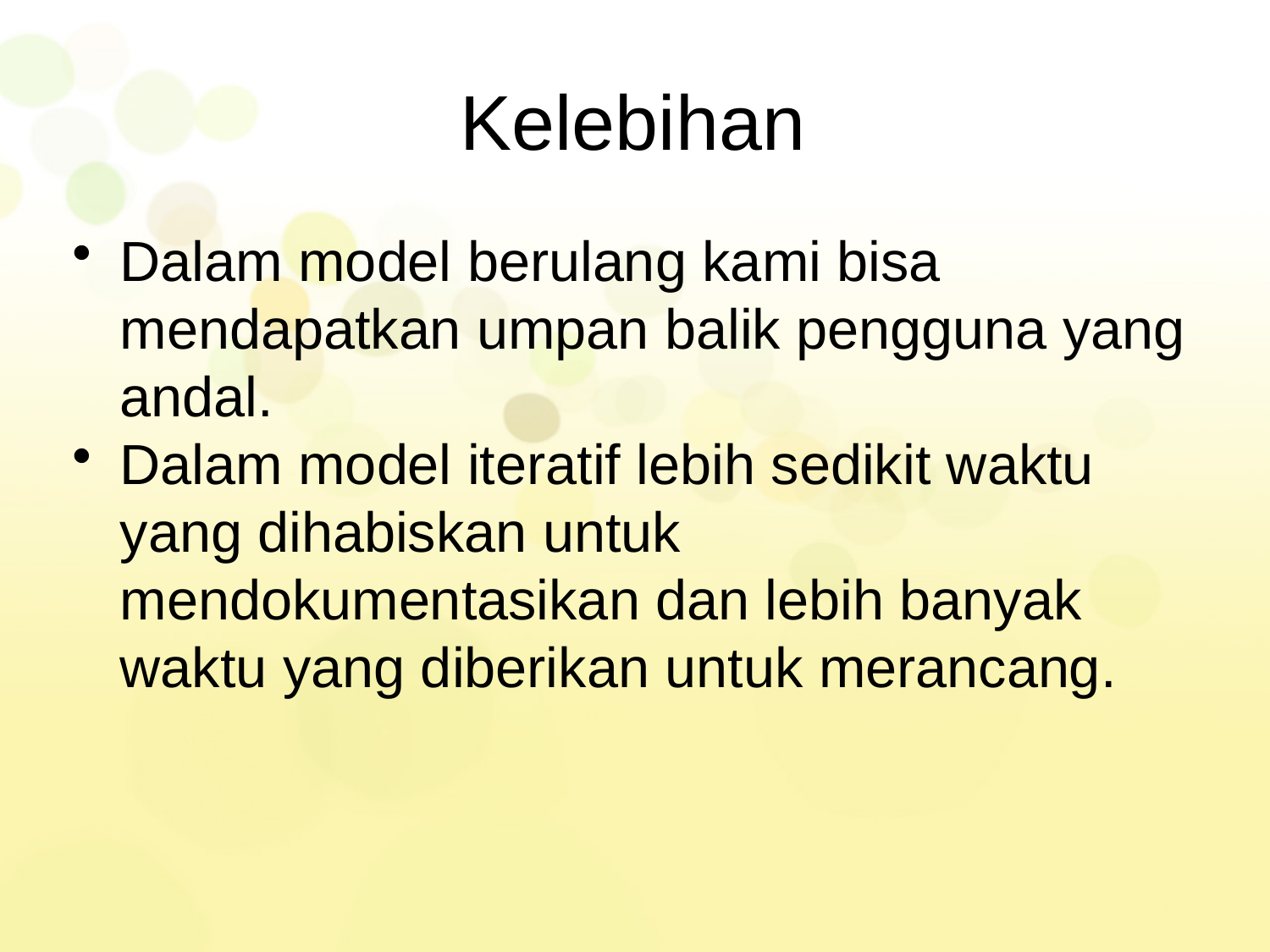

# Kelebihan
Dalam model berulang kami bisa mendapatkan umpan balik pengguna yang andal.
Dalam model iteratif lebih sedikit waktu yang dihabiskan untuk mendokumentasikan dan lebih banyak waktu yang diberikan untuk merancang.